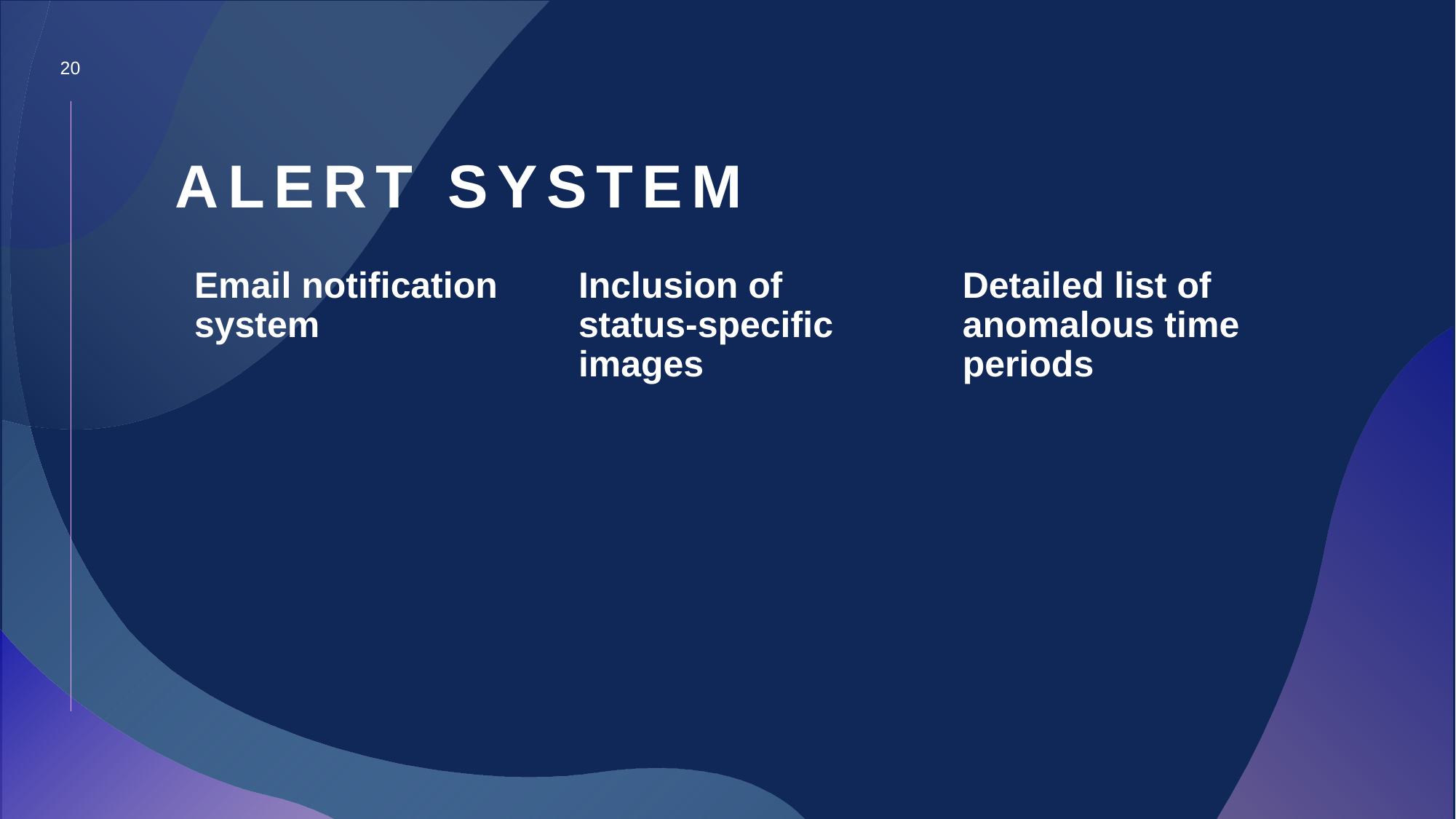

20
# Alert System
Email notification system
Inclusion of status-specific images
Detailed list of anomalous time periods